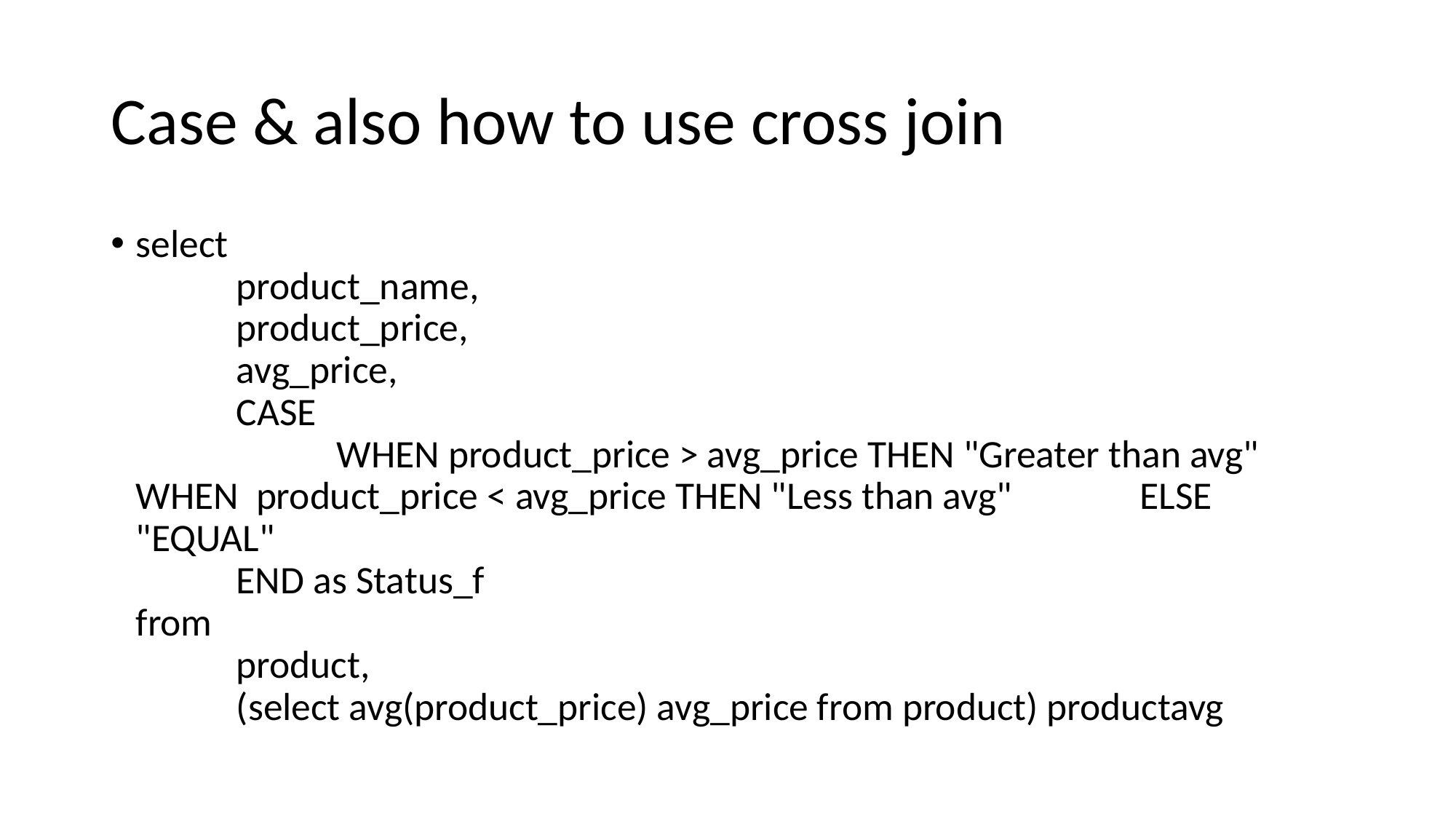

# Case & also how to use cross join
select
	product_name,
	product_price,
	avg_price,
	CASE
		WHEN product_price > avg_price THEN "Greater than avg"         		WHEN  product_price < avg_price THEN "Less than avg"         		ELSE "EQUAL"
	END as Status_f
from
	product,
	(select avg(product_price) avg_price from product) productavg